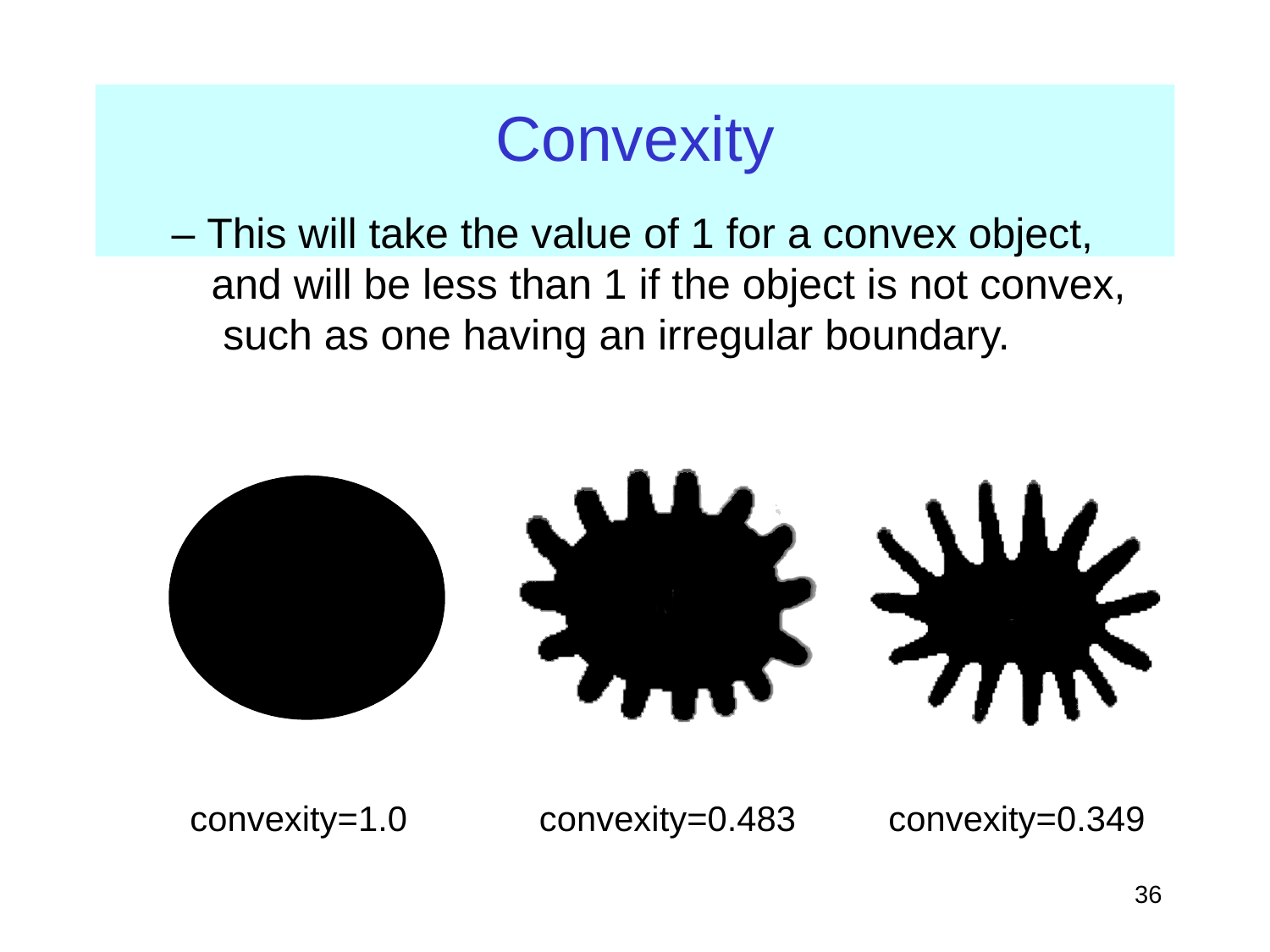

# Convexity
– This will take the value of 1 for a convex object,  and will be less than 1 if the object is not convex,  such as one having an irregular boundary.

convexity=1.0
convexity=0.483
convexity=0.349
36